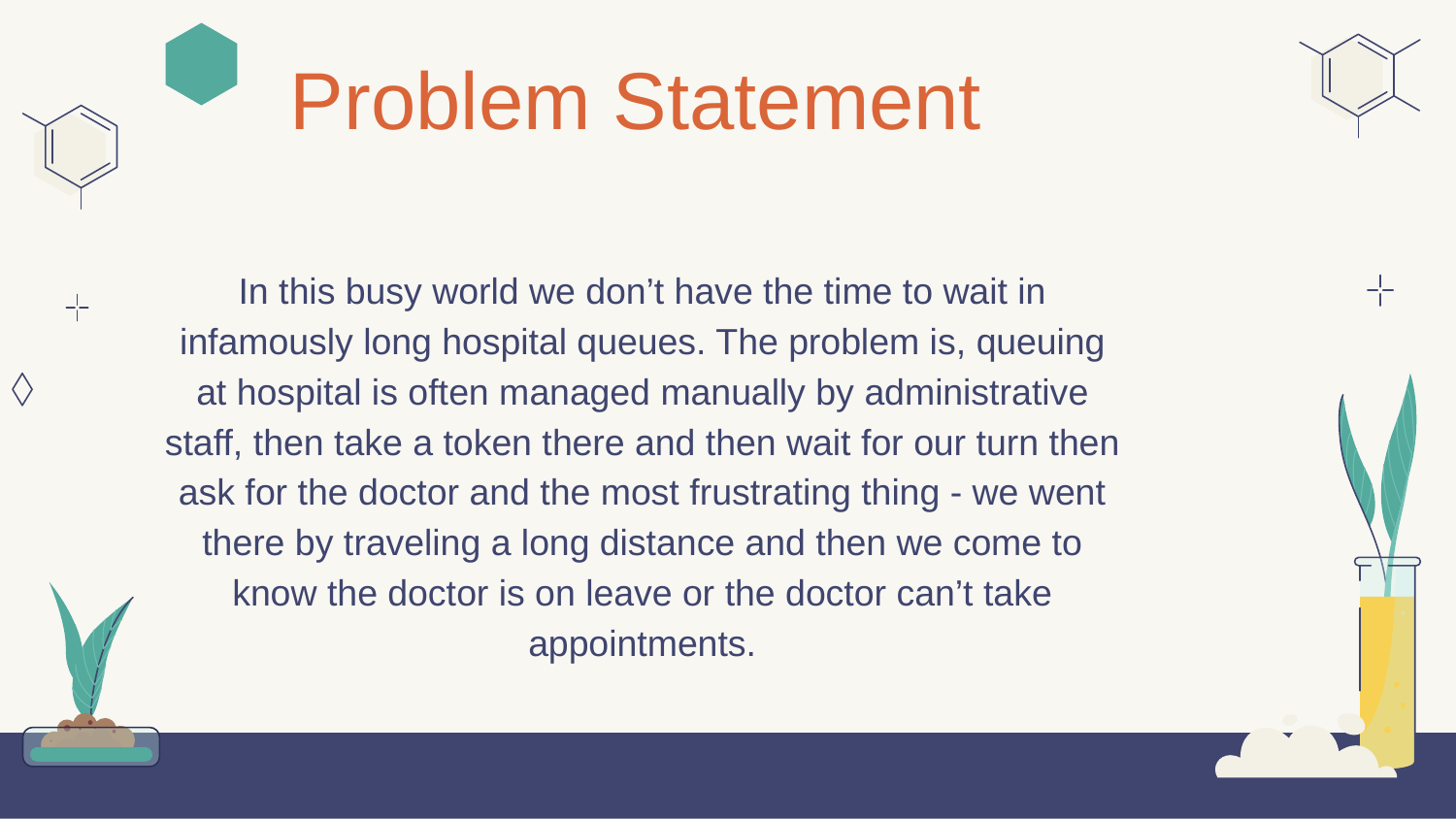

# Problem Statement

In this busy world we don’t have the time to wait in infamously long hospital queues. The problem is, queuing at hospital is often managed manually by administrative staff, then take a token there and then wait for our turn then ask for the doctor and the most frustrating thing - we went there by traveling a long distance and then we come to know the doctor is on leave or the doctor can’t take appointments.